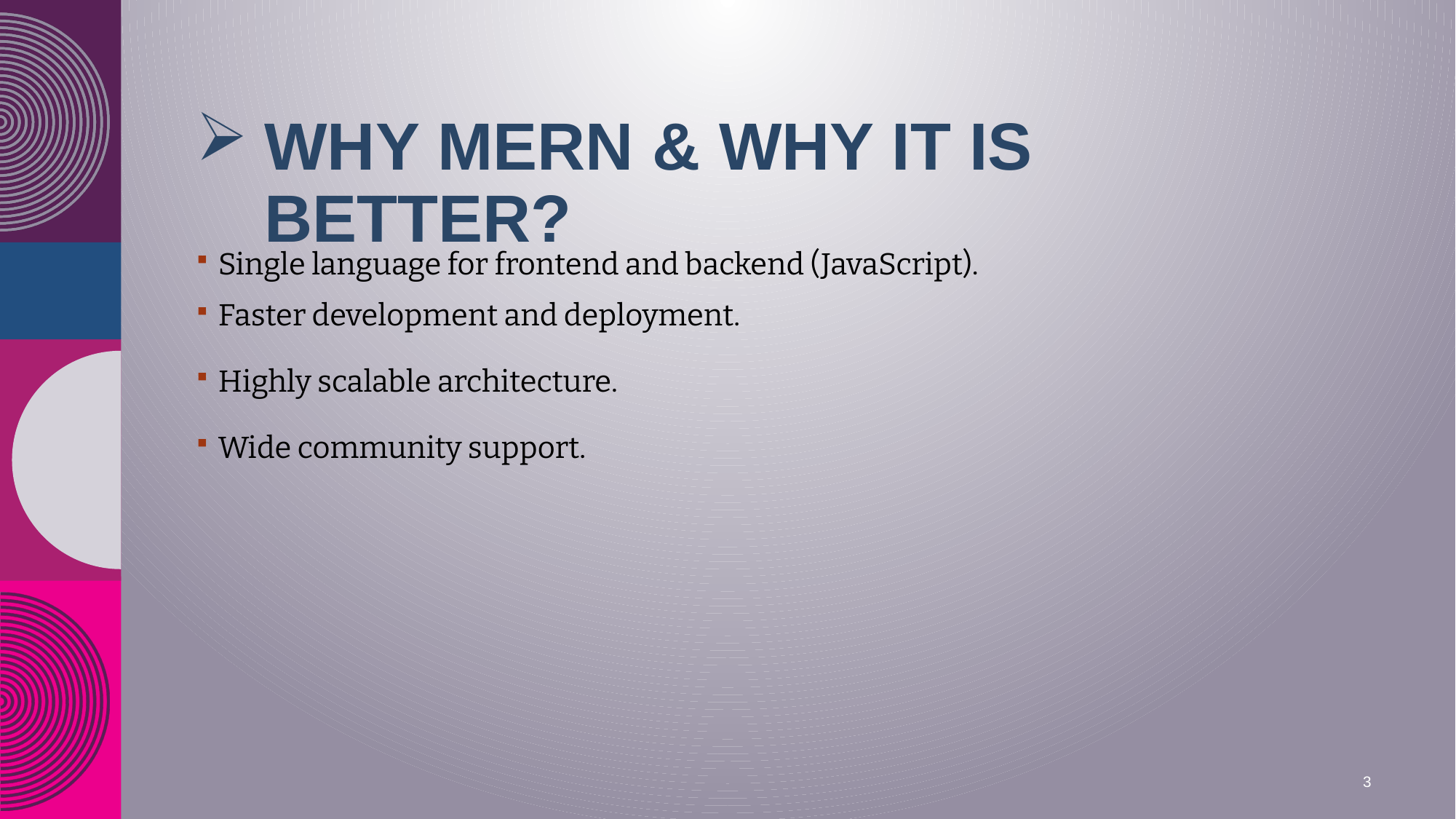

# Why Mern & why it is better?
Single language for frontend and backend (JavaScript).
Faster development and deployment.
Highly scalable architecture.
Wide community support.
3